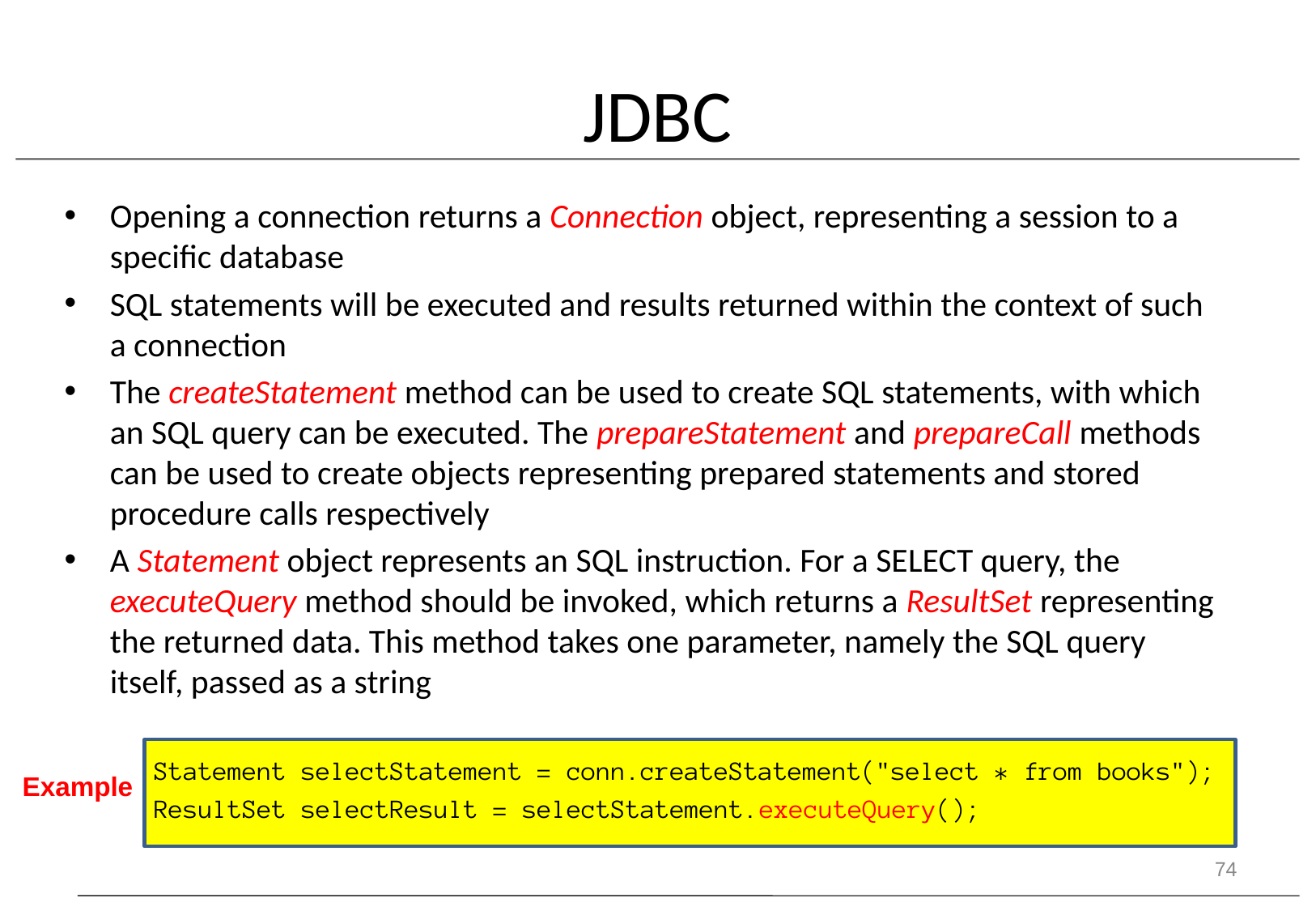

# JDBC
Opening a connection returns a Connection object, representing a session to a specific database
SQL statements will be executed and results returned within the context of such a connection
The createStatement method can be used to create SQL statements, with which an SQL query can be executed. The prepareStatement and prepareCall methods can be used to create objects representing prepared statements and stored procedure calls respectively
A Statement object represents an SQL instruction. For a SELECT query, the executeQuery method should be invoked, which returns a ResultSet representing the returned data. This method takes one parameter, namely the SQL query itself, passed as a string

	   Statement selectStatement = conn.createStatement("select * from books");
	   ResultSet selectResult = selectStatement.executeQuery();

Example
74